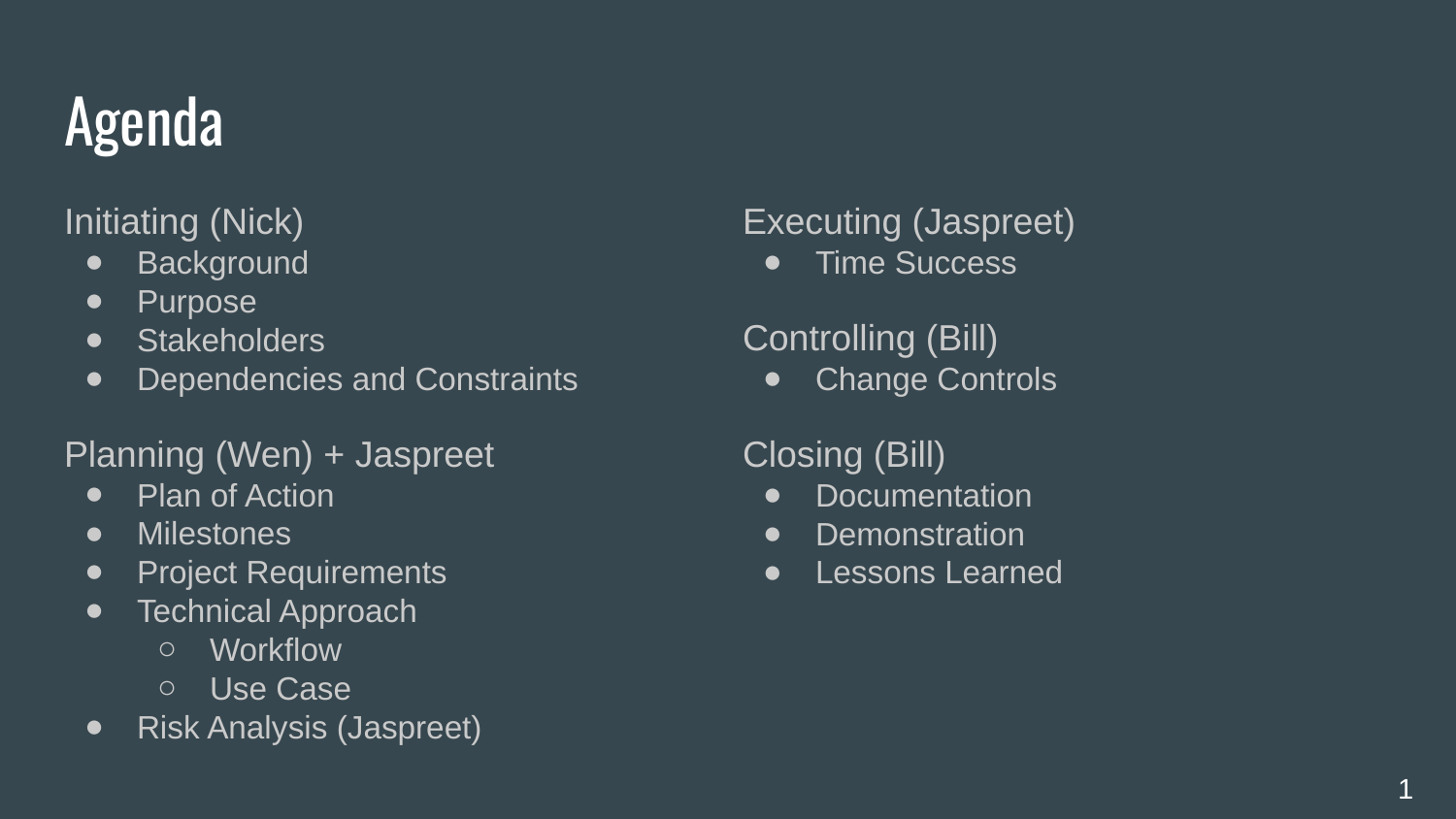

# Agenda
Initiating (Nick)
Background
Purpose
Stakeholders
Dependencies and Constraints

Planning (Wen) + Jaspreet
Plan of Action
Milestones
Project Requirements
Technical Approach
Workflow
Use Case
Risk Analysis (Jaspreet)
Executing (Jaspreet)
Time Success

Controlling (Bill)
Change Controls

Closing (Bill)
Documentation
Demonstration
Lessons Learned
1